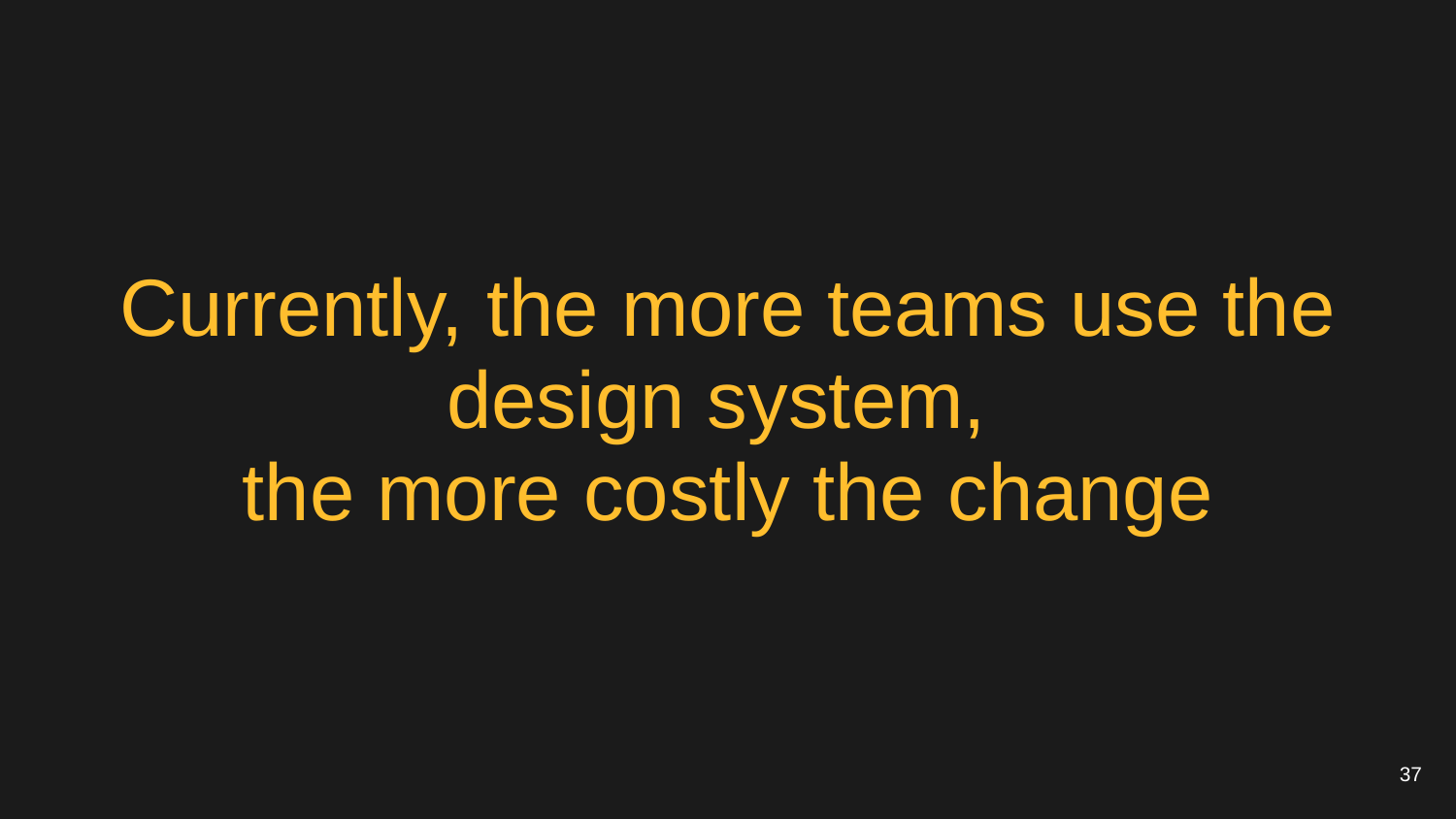

# Currently, the more teams use the design system, the more costly the change
37